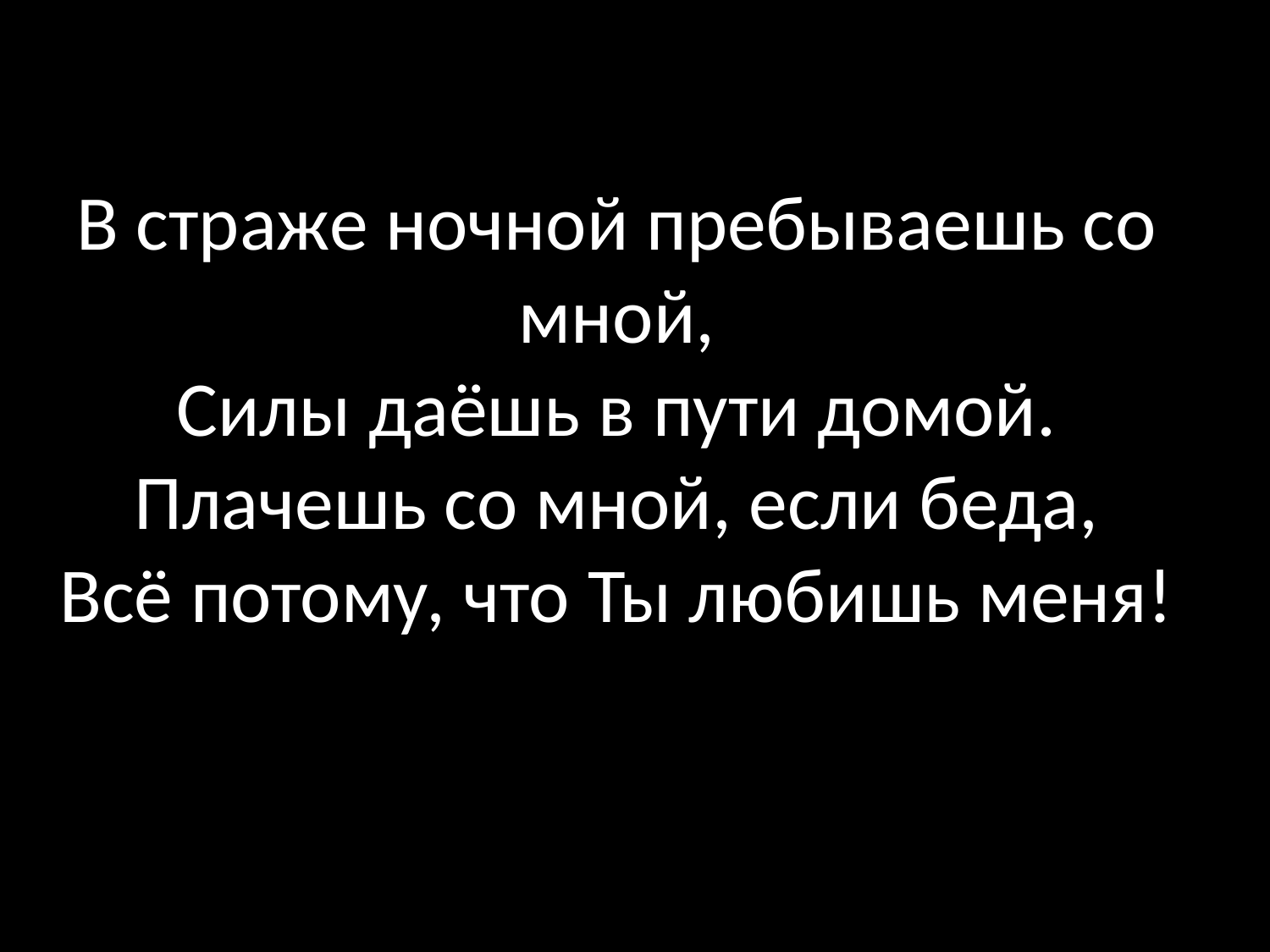

В страже ночной пребываешь со мной,
Силы даёшь в пути домой.
Плачешь со мной, если беда,
Всё потому, что Ты любишь меня!